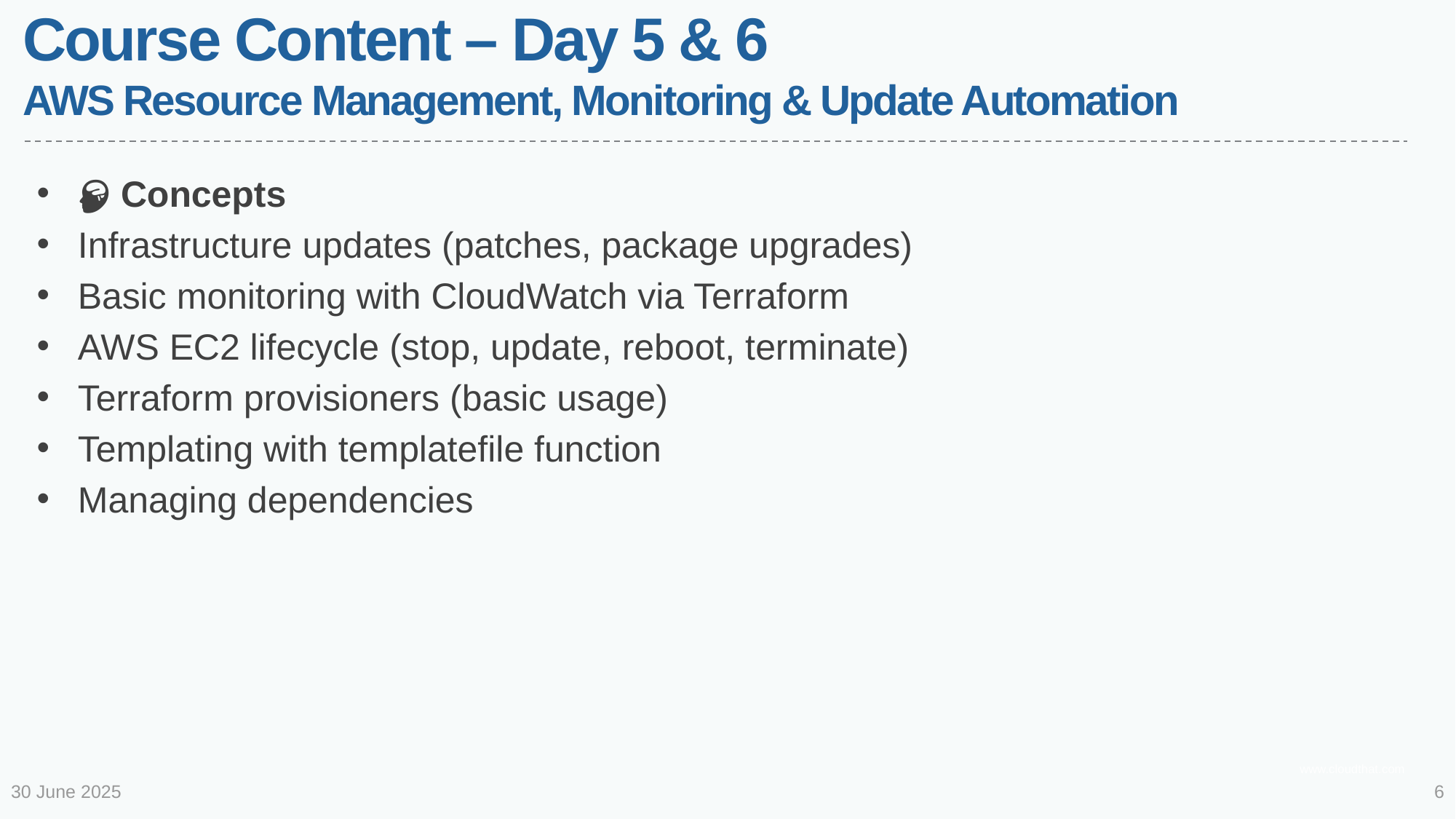

# Course Content – Day 5 & 6 AWS Resource Management, Monitoring & Update Automation
🧠 Concepts
Infrastructure updates (patches, package upgrades)
Basic monitoring with CloudWatch via Terraform
AWS EC2 lifecycle (stop, update, reboot, terminate)
Terraform provisioners (basic usage)
Templating with templatefile function
Managing dependencies

30 June 2025
6